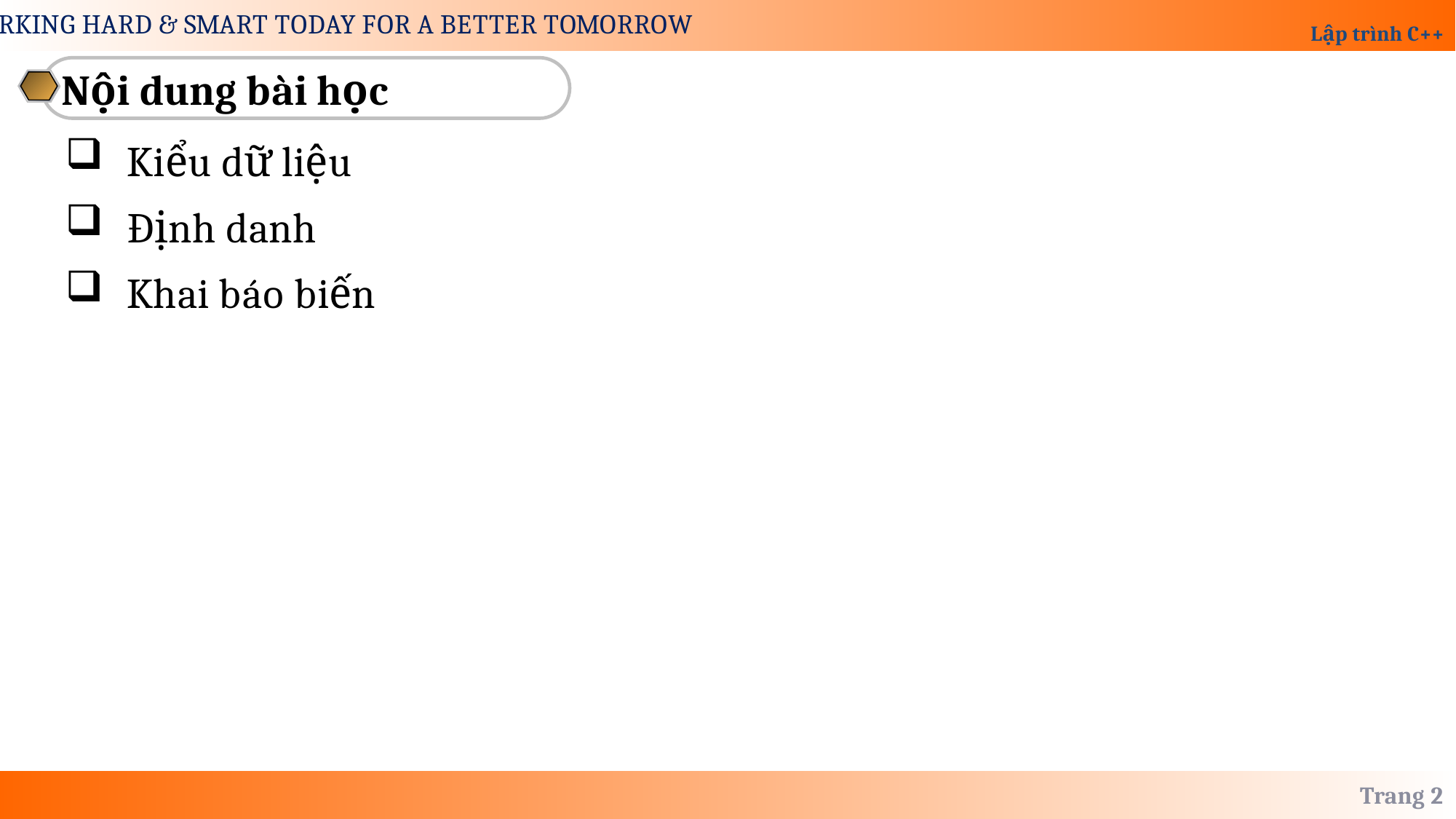

Nội dung bài học

Kiểu dữ liệu
Định danh
Khai báo biến
Trang 2